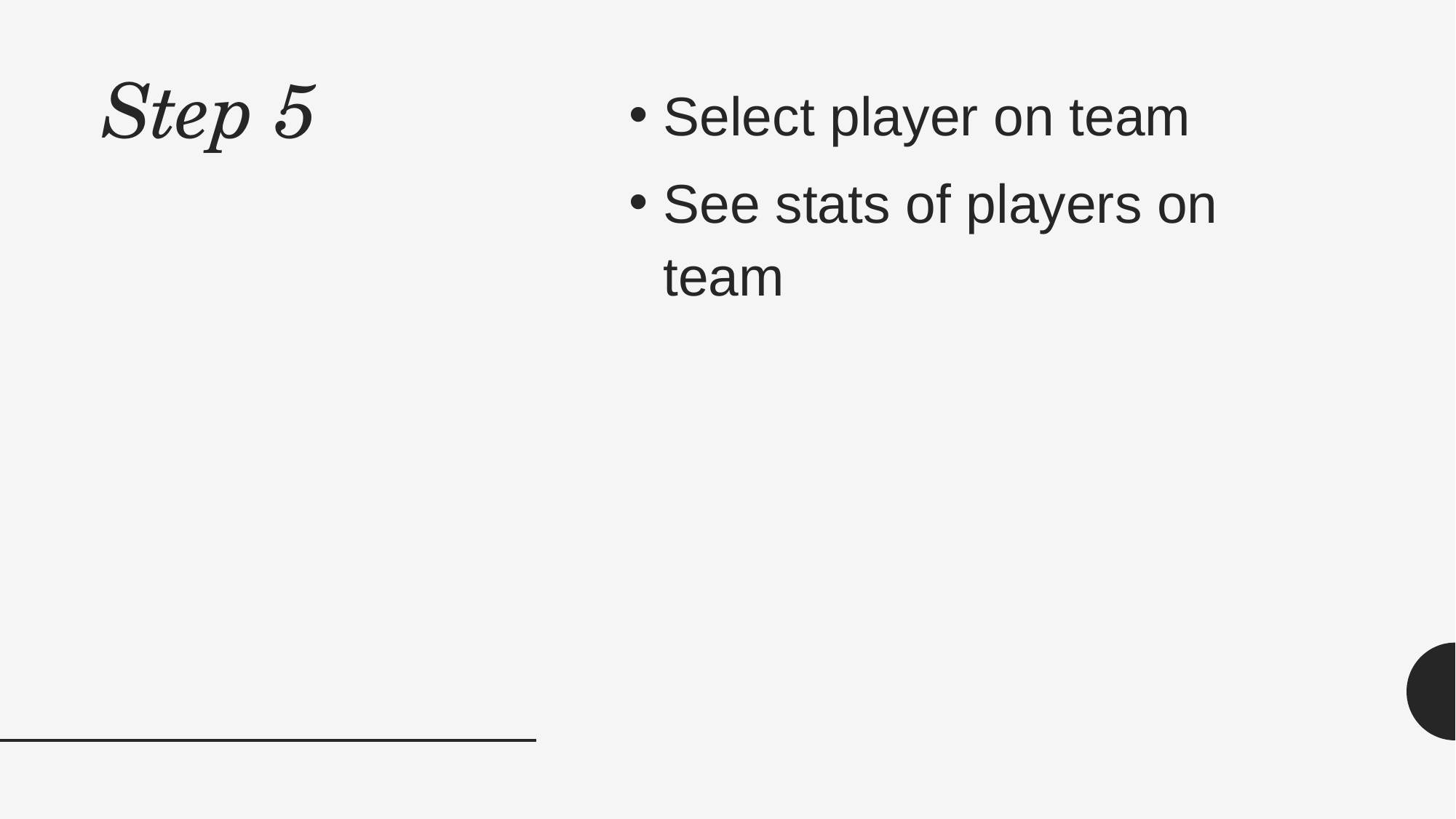

# Step 5
Select player on team
See stats of players on team